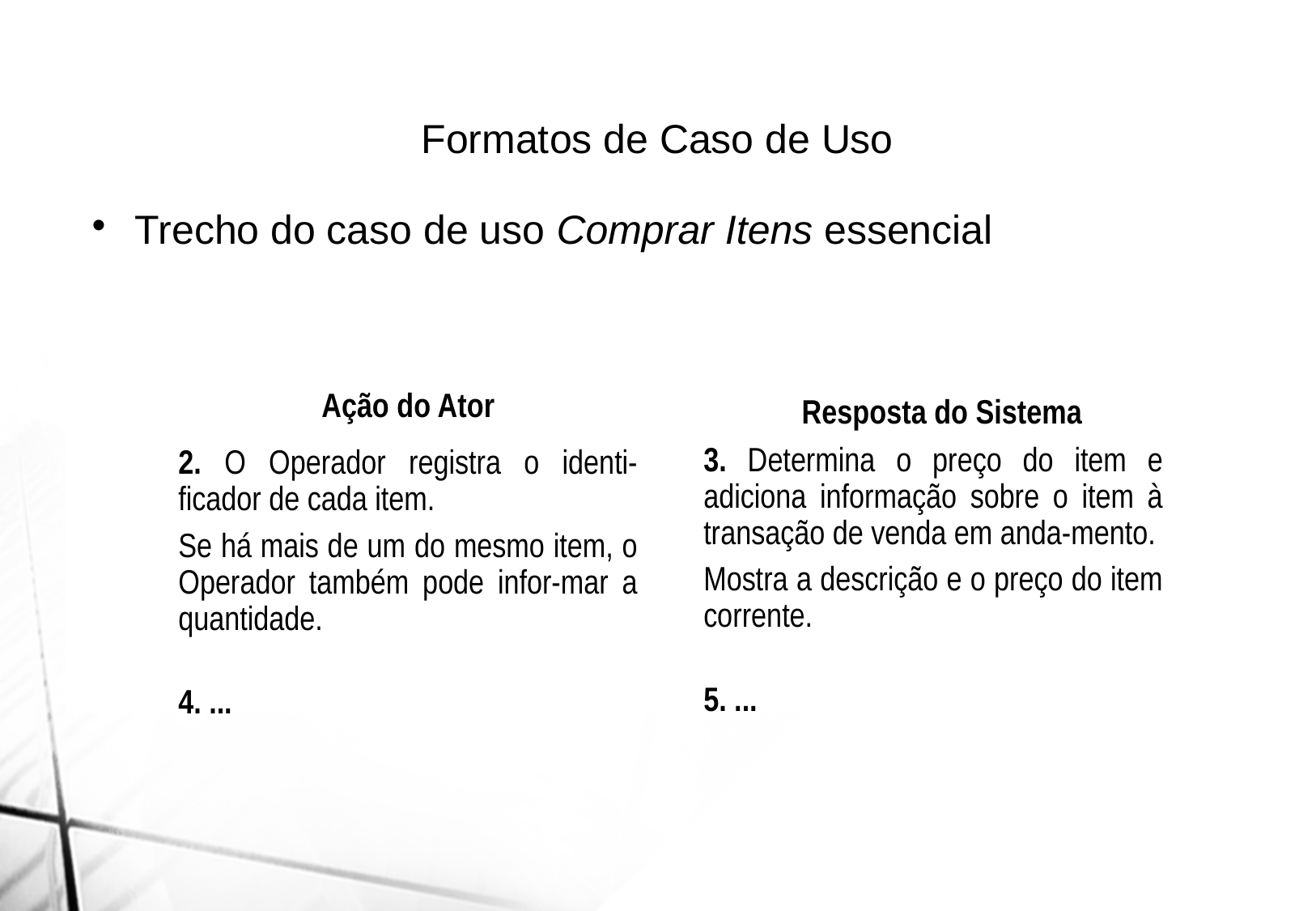

Formatos de Caso de Uso
Trecho do caso de uso Comprar Itens essencial
Ação do Ator

Resposta do Sistema
3. Determina o preço do item e adiciona informação sobre o item à transação de venda em anda-mento.
Mostra a descrição e o preço do item corrente.
2. O Operador registra o identi-ficador de cada item.
Se há mais de um do mesmo item, o Operador também pode infor-mar a quantidade.
5. ...
4. ...